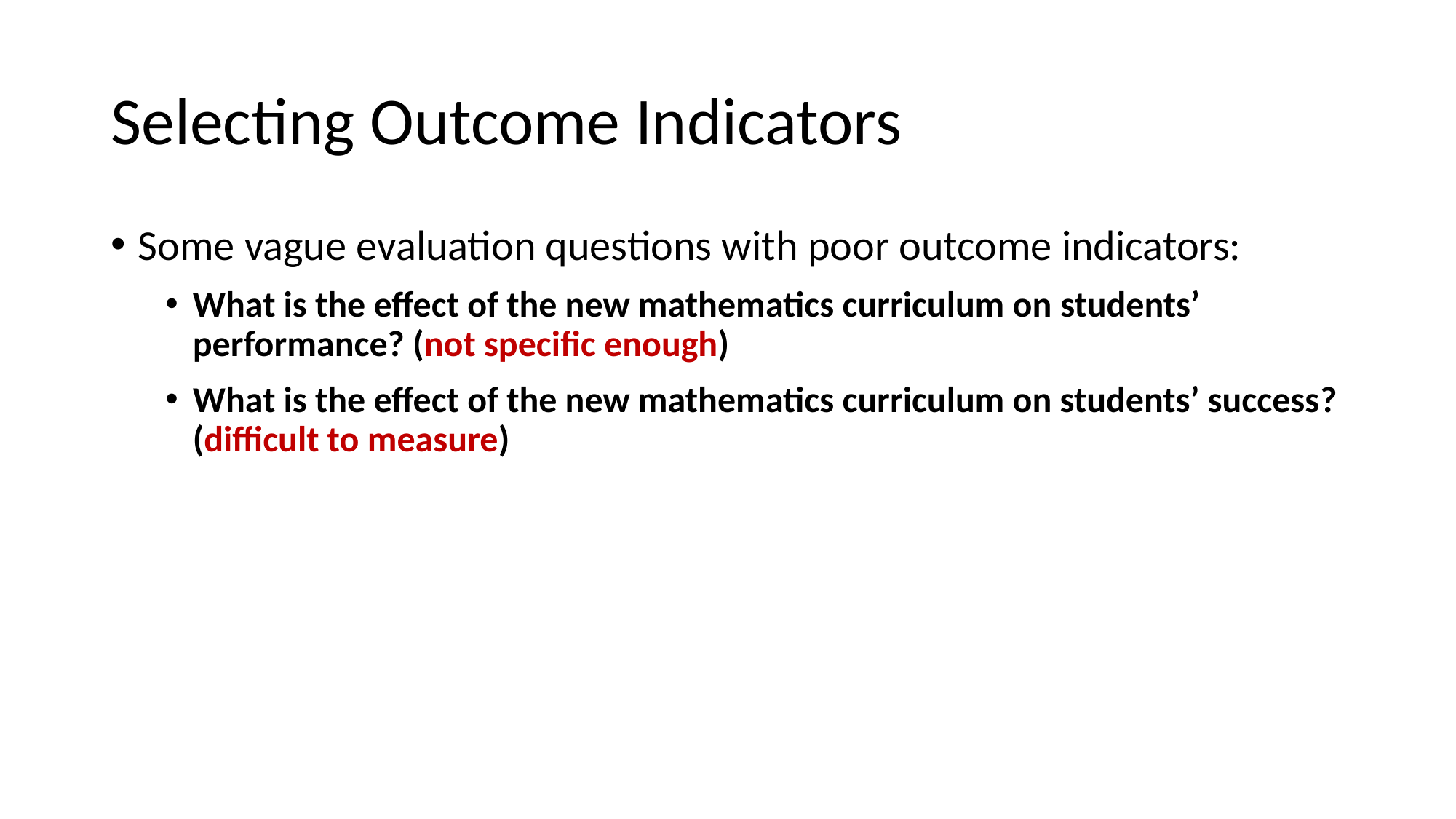

# Selecting Outcome Indicators
Some vague evaluation questions with poor outcome indicators:
What is the effect of the new mathematics curriculum on students’ performance? (not specific enough)
What is the effect of the new mathematics curriculum on students’ success? (difficult to measure)